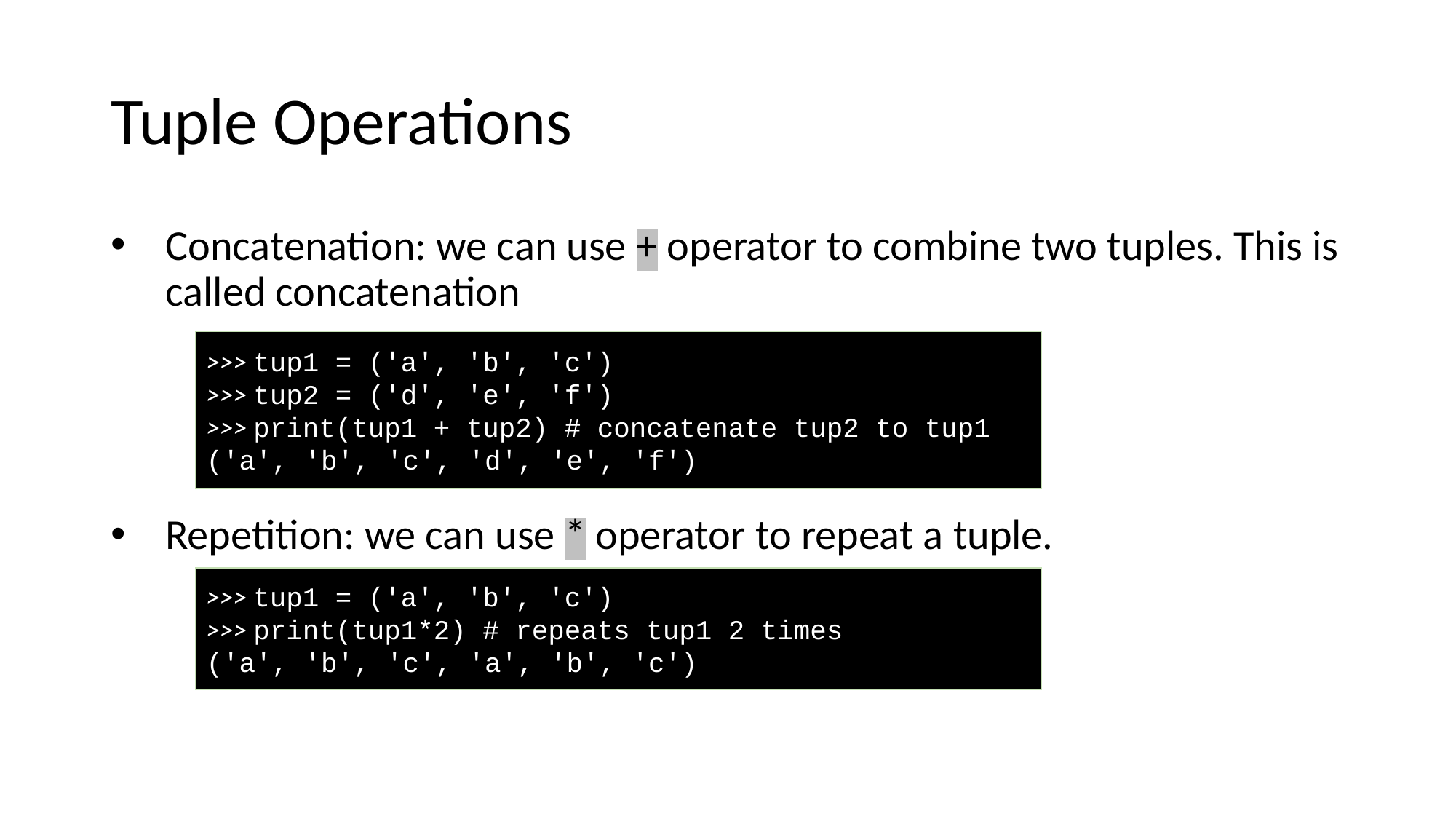

# Tuple Operations
Concatenation: we can use + operator to combine two tuples. This is called concatenation

Repetition: we can use * operator to repeat a tuple.
>>> tup1 = ('a', 'b', 'c')
>>> tup2 = ('d', 'e', 'f')
>>> print(tup1 + tup2) # concatenate tup2 to tup1
('a', 'b', 'c', 'd', 'e', 'f')
>>> tup1 = ('a', 'b', 'c')
>>> print(tup1*2) # repeats tup1 2 times
('a', 'b', 'c', 'a', 'b', 'c')